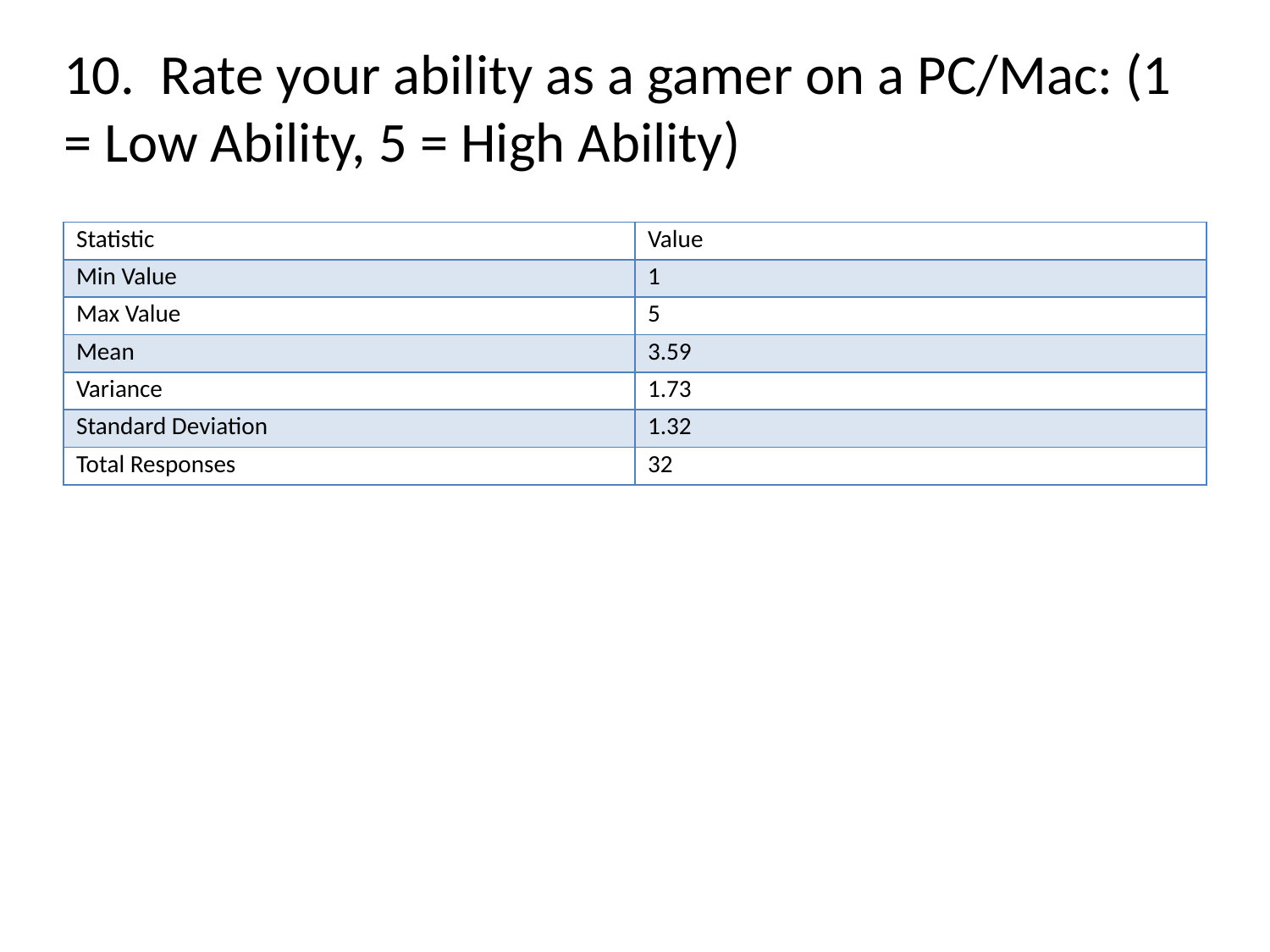

# 10.  Rate your ability as a gamer on a PC/Mac: (1 = Low Ability, 5 = High Ability)
| Statistic | Value |
| --- | --- |
| Min Value | 1 |
| Max Value | 5 |
| Mean | 3.59 |
| Variance | 1.73 |
| Standard Deviation | 1.32 |
| Total Responses | 32 |